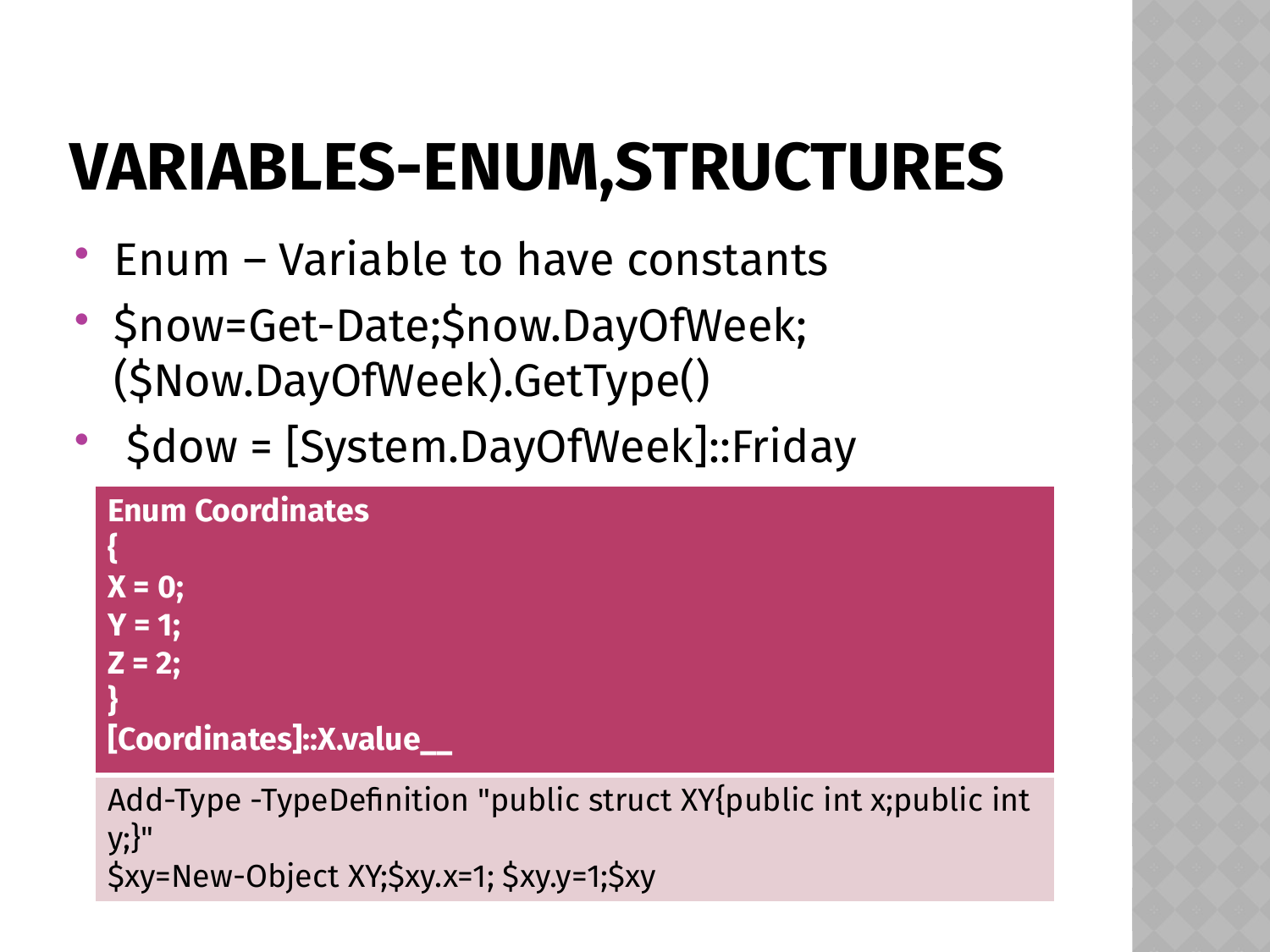

# Variables-enum,structures
Enum – Variable to have constants
$now=Get-Date;$now.DayOfWeek; ($Now.DayOfWeek).GetType()
 $dow = [System.DayOfWeek]::Friday

| Enum Coordinates { X = 0; Y = 1; Z = 2; } [Coordinates]::X.value\_\_ |
| --- |
| Add-Type -TypeDefinition "public struct XY{public int x;public int y;}" $xy=New-Object XY;$xy.x=1; $xy.y=1;$xy |